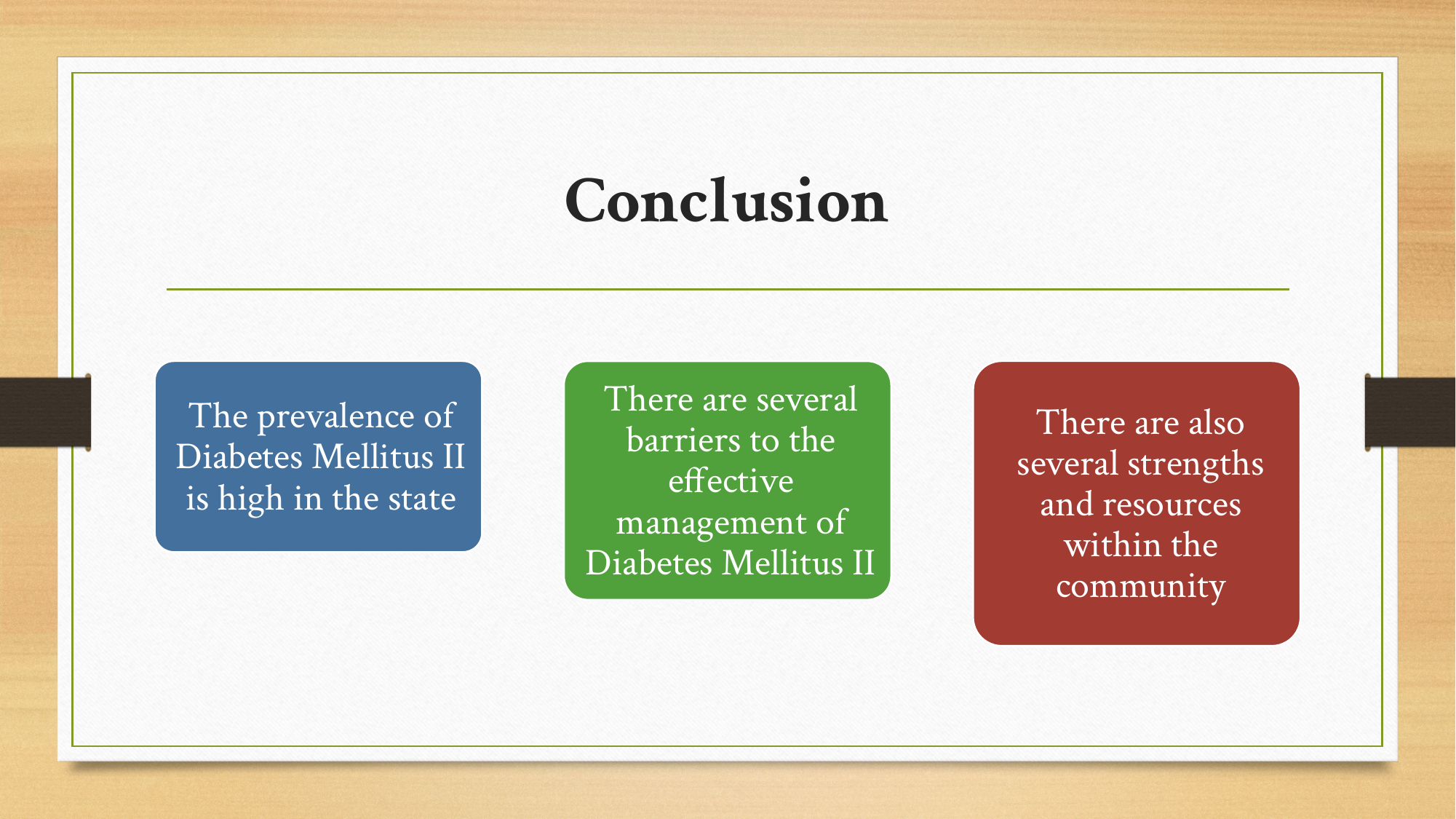

# Conclusion
The prevalence of Diabetes Mellitus II is high in the state
There are several barriers to the effective management of Diabetes Mellitus II
There are also several strengths and resources within the community